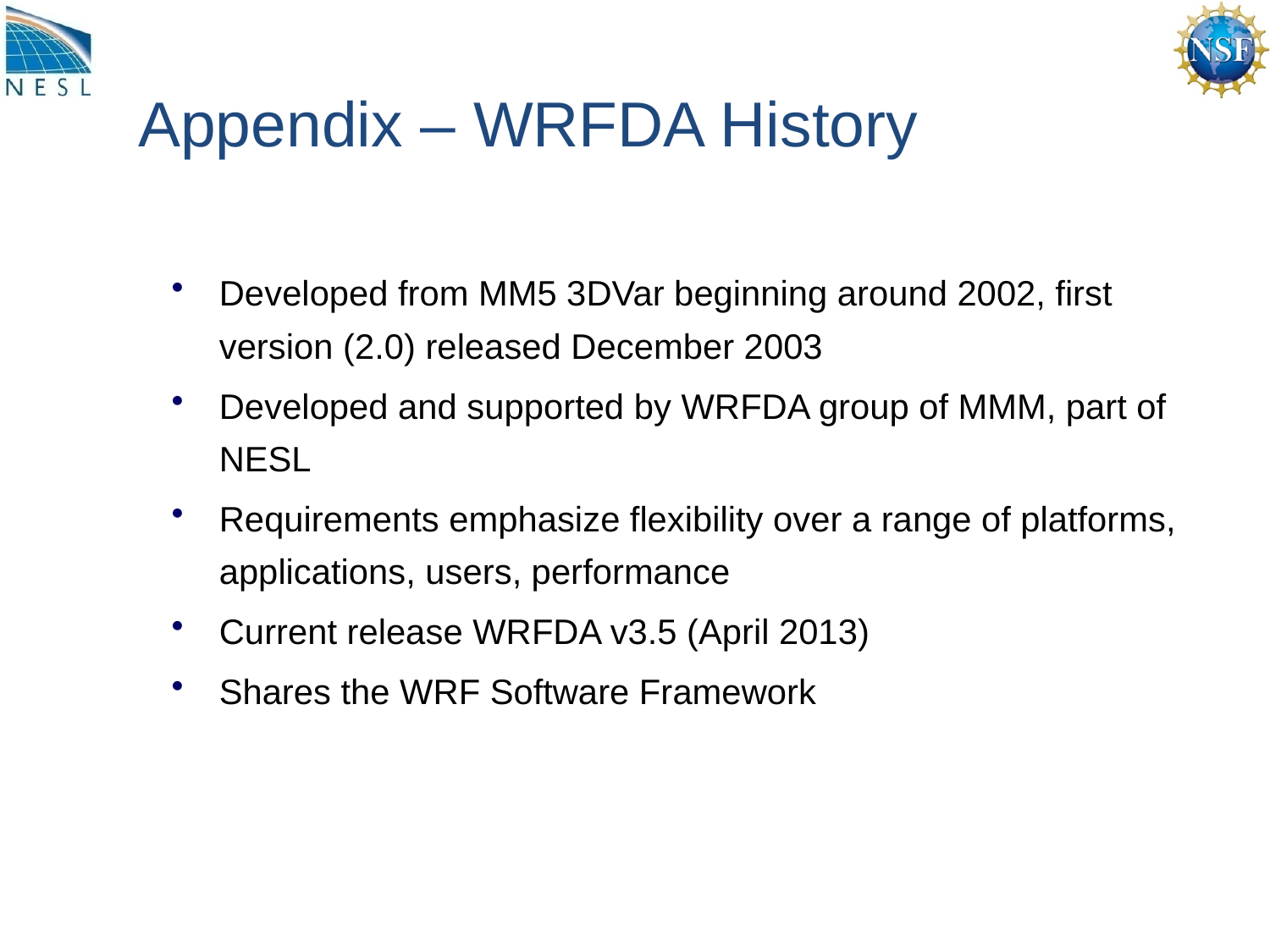

# Appendix – WRFDA History
Developed from MM5 3DVar beginning around 2002, first version (2.0) released December 2003
Developed and supported by WRFDA group of MMM, part of NESL
Requirements emphasize flexibility over a range of platforms, applications, users, performance
Current release WRFDA v3.5 (April 2013)
Shares the WRF Software Framework